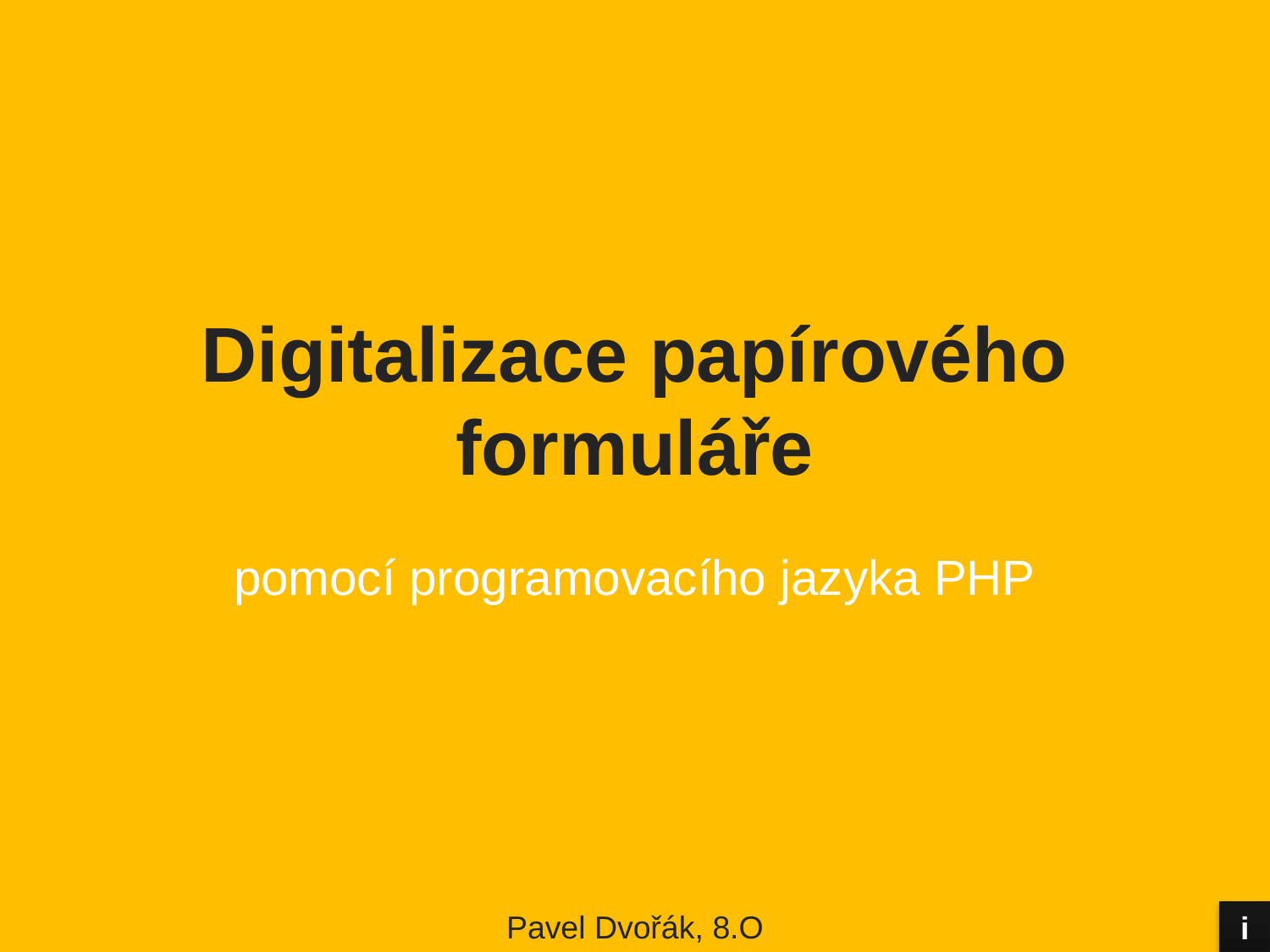

# Digitalizace papírového formuláře
pomocí programovacího jazyka PHP
Pavel Dvořák, 8.O
i